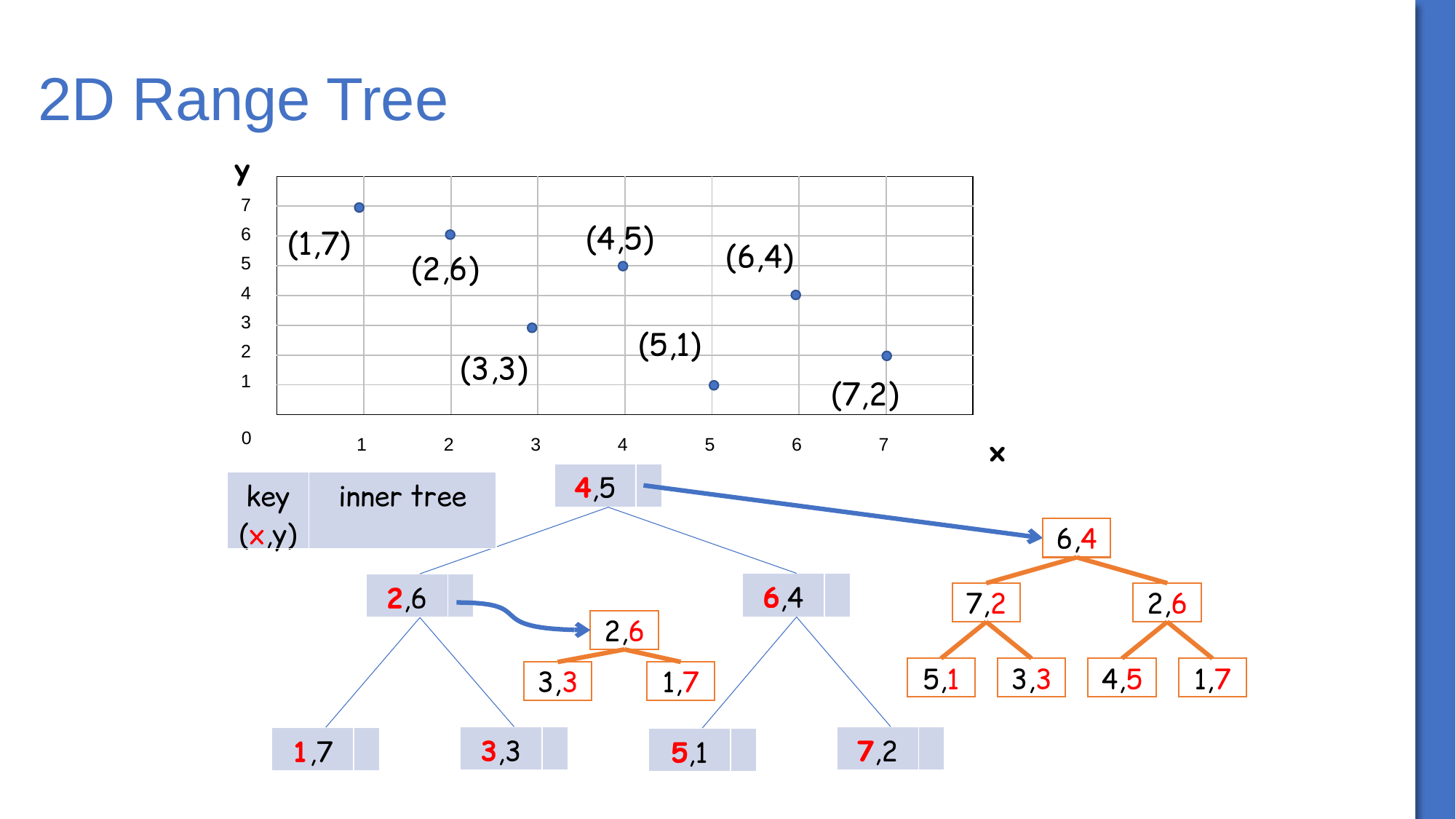

# 2D Range Tree
y
|  |  |  |  |  |  |  |  |
| --- | --- | --- | --- | --- | --- | --- | --- |
|  |  |  |  |  |  |  |  |
|  |  |  |  |  |  |  |  |
|  |  |  |  |  |  |  |  |
|  |  |  |  |  |  |  |  |
|  |  |  |  |  |  |  |  |
|  |  |  |  |  |  |  |  |
|  |  |  |  |  |  |  |  |
| 7 |
| --- |
| 6 |
| 5 |
| 4 |
| 3 |
| 2 |
| 1 |

(4,5)
(1,7)

(6,4)
(2,6)

(5,1)

(3,3)

(7,2)

0
x
| 1 | 2 | 3 | 4 | 5 | 6 | 7 |
| --- | --- | --- | --- | --- | --- | --- |
| 4,5 |  |
| --- | --- |
| key (x,y) | inner tree |
| --- | --- |
6,4
| 6,4 |  |
| --- | --- |
| 2,6 |  |
| --- | --- |
7,2
2,6
2,6
5,1
3,3
4,5
1,7
1,7
3,3
| 3,3 |  |
| --- | --- |
| 7,2 |  |
| --- | --- |
| 1,7 |  |
| --- | --- |
| 5,1 |  |
| --- | --- |